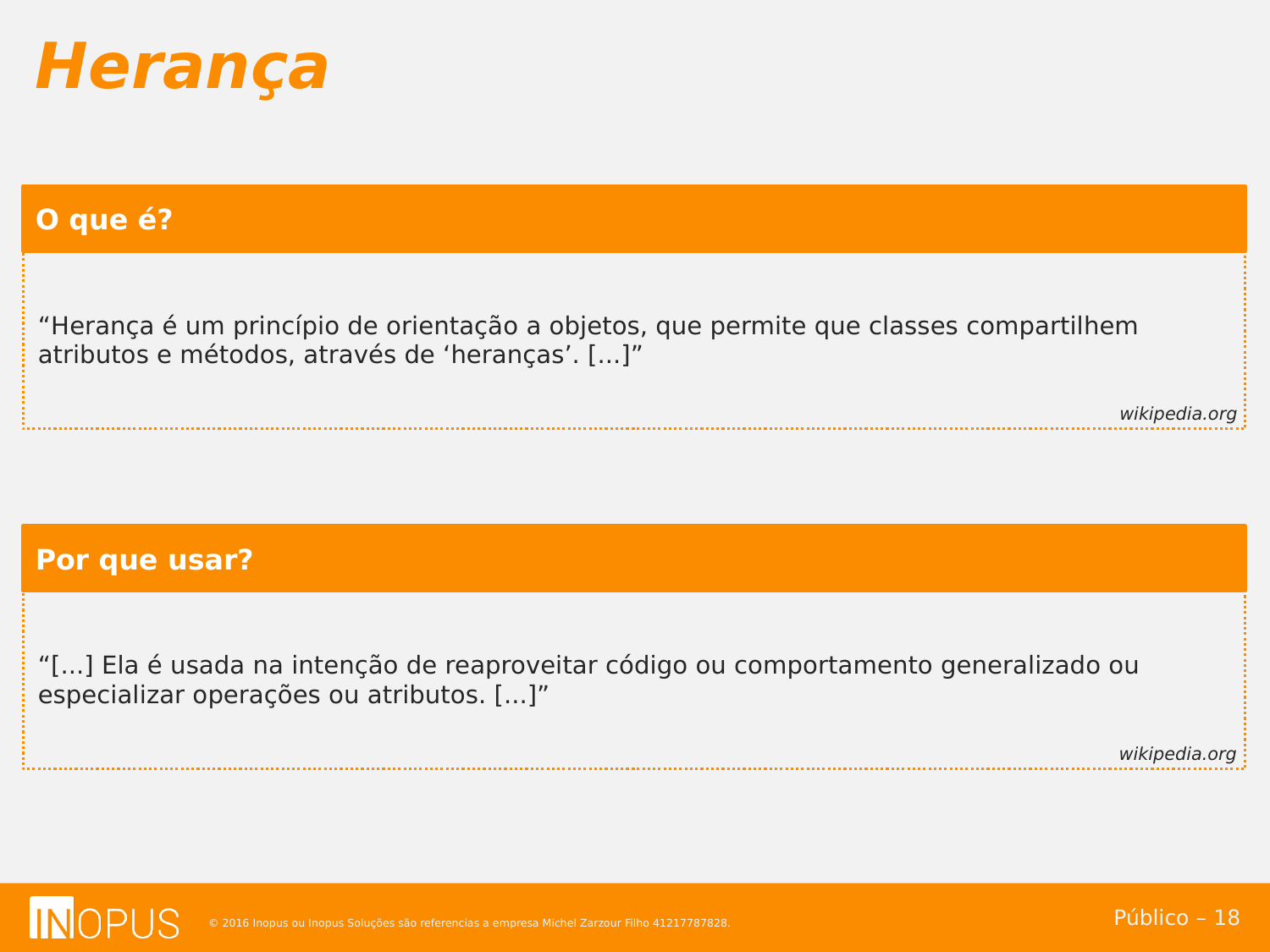

Herança
O que é?
“Herança é um princípio de orientação a objetos, que permite que classes compartilhem atributos e métodos, através de ‘heranças’. [...]”
wikipedia.org
Por que usar?
“[...] Ela é usada na intenção de reaproveitar código ou comportamento generalizado ou especializar operações ou atributos. [...]”
wikipedia.org
Público – 18